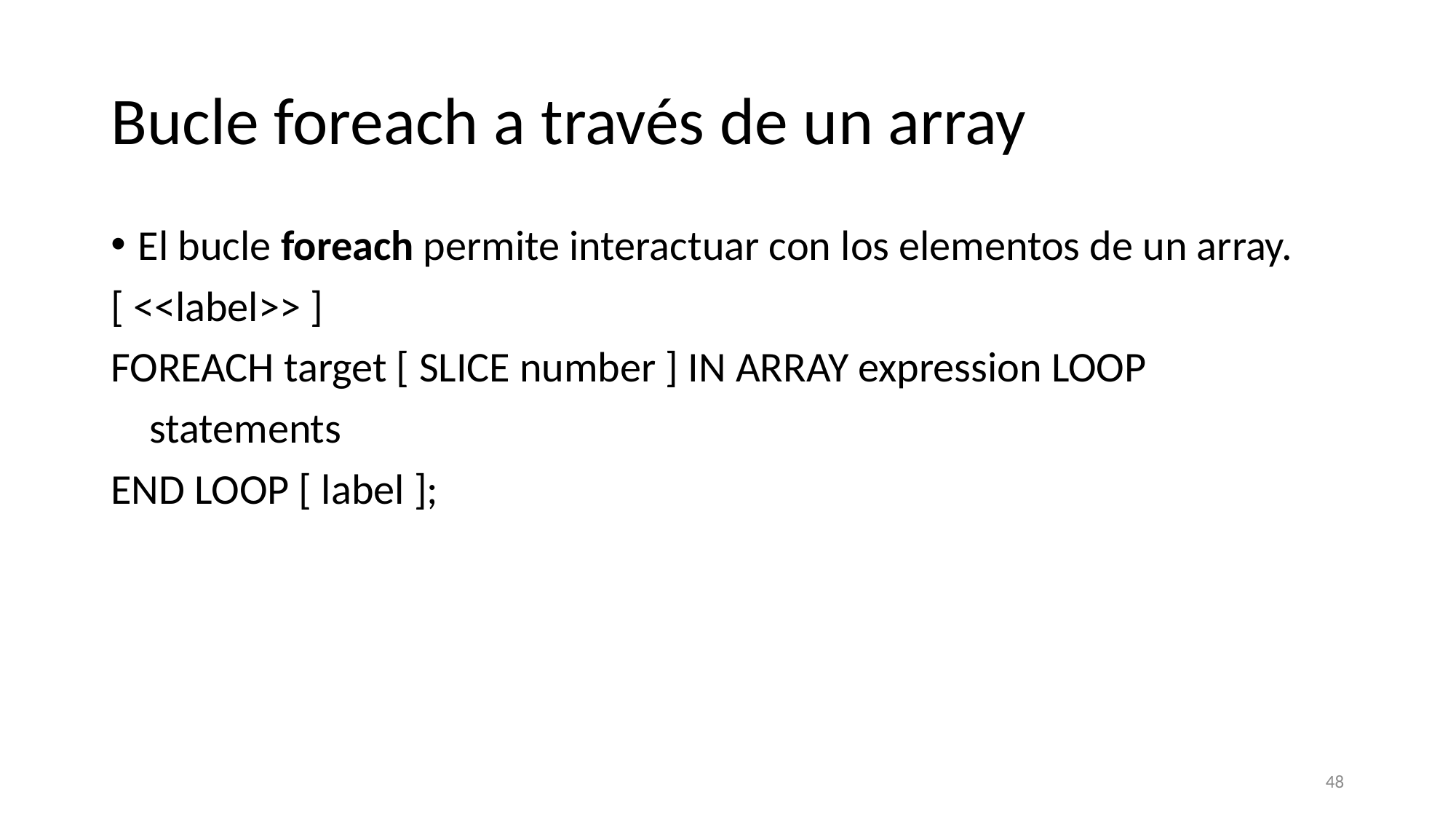

# Bucle foreach a través de un array
El bucle foreach permite interactuar con los elementos de un array.
[ <<label>> ]
FOREACH target [ SLICE number ] IN ARRAY expression LOOP
    statements
END LOOP [ label ];
48